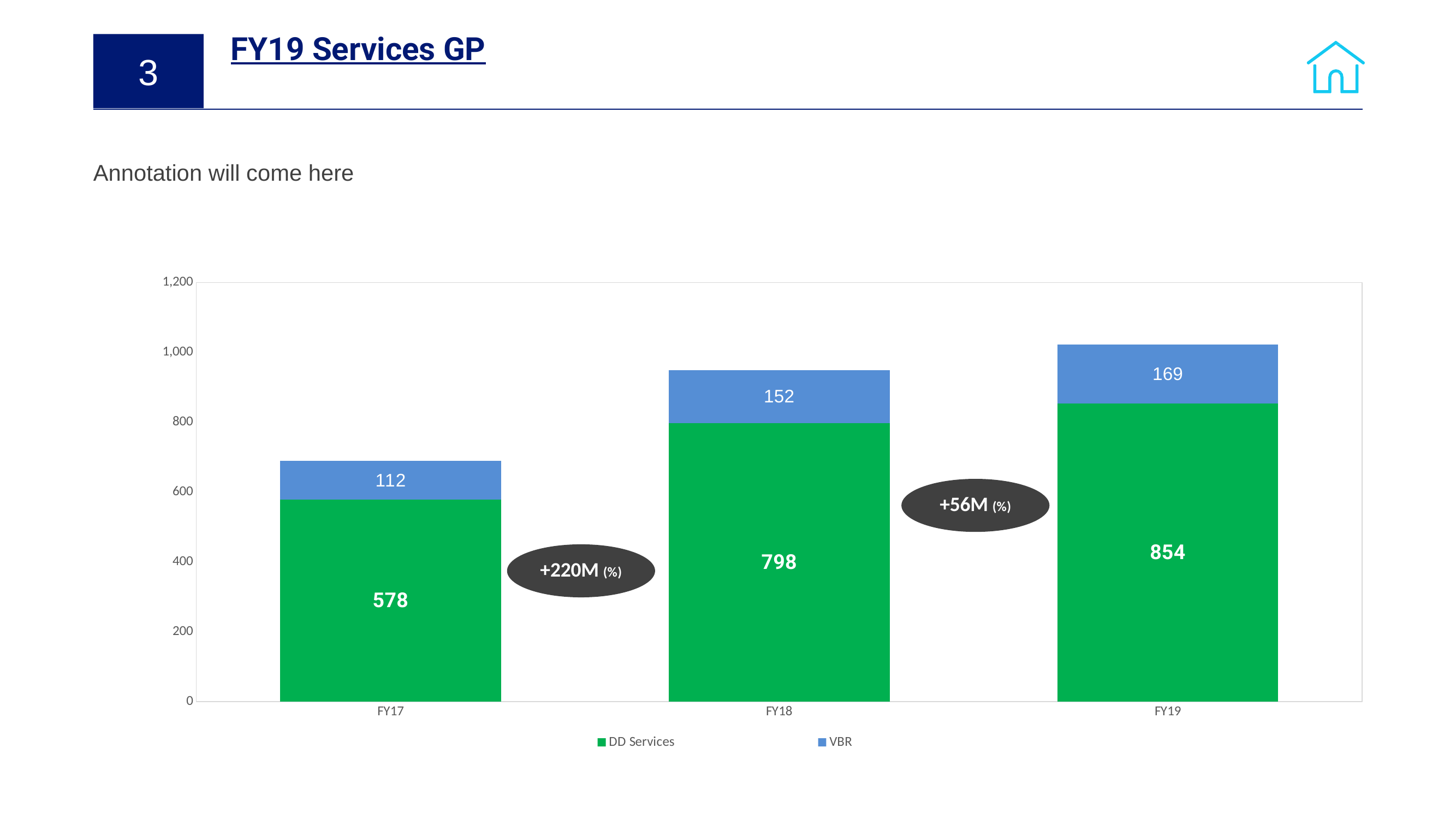

# FY19 Services GP
3

Annotation will come here

### Chart

| Category | DD Services | VBR |
|---|---|---|
| FY17 | 578.0 | 112.0 |
| FY18 | 798.0 | 152.0 |
| FY19 | 854.0 | 169.0 |
1Q Services Revenue
103%

Services VBR
43%

M : Million	Q: Quarters 	YoY: Year on Year 	Ach: Achievement  	Bgt: Budget 	        PF : Prior Forecast